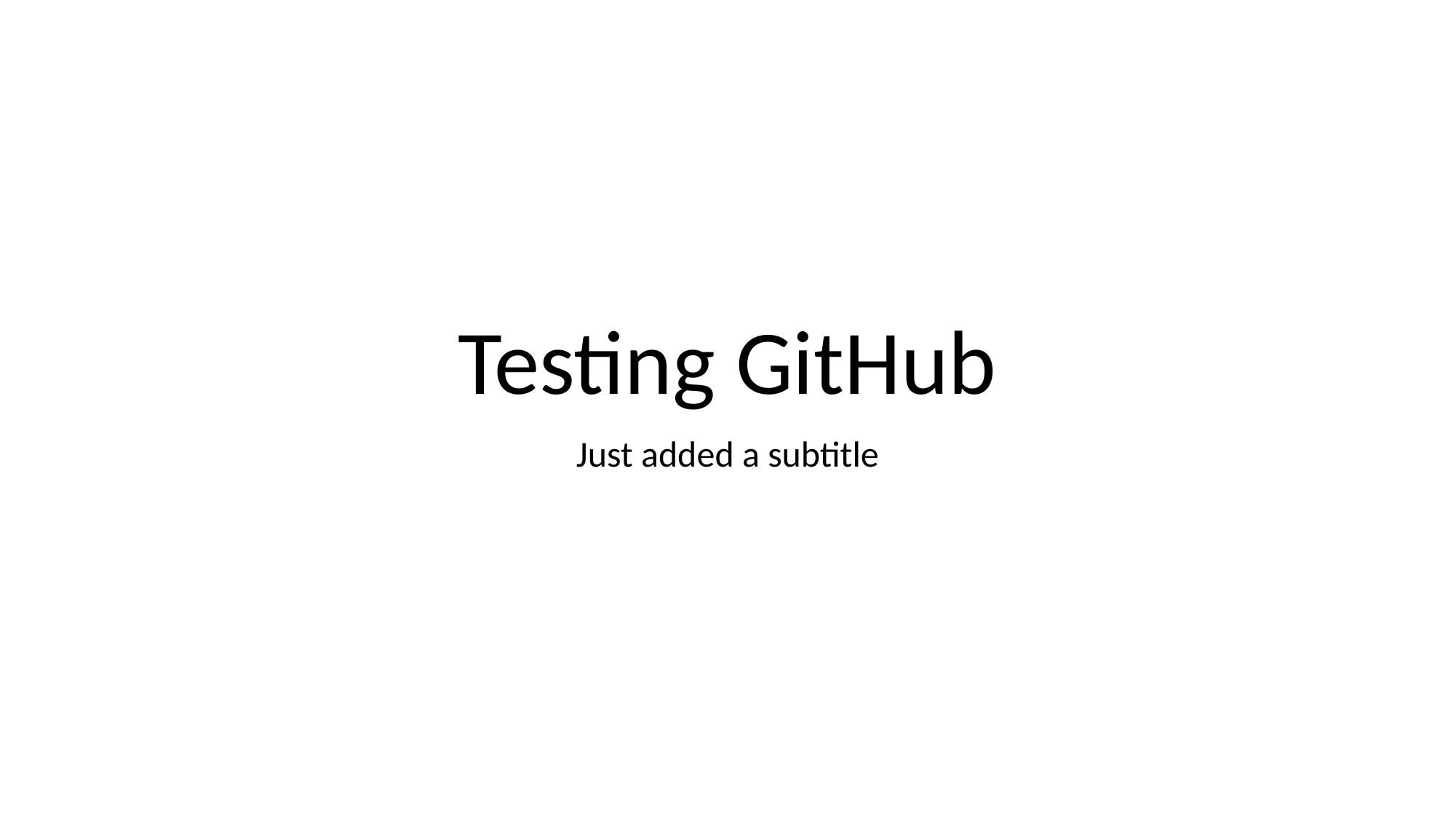

# Testing GitHub
Just added a subtitle